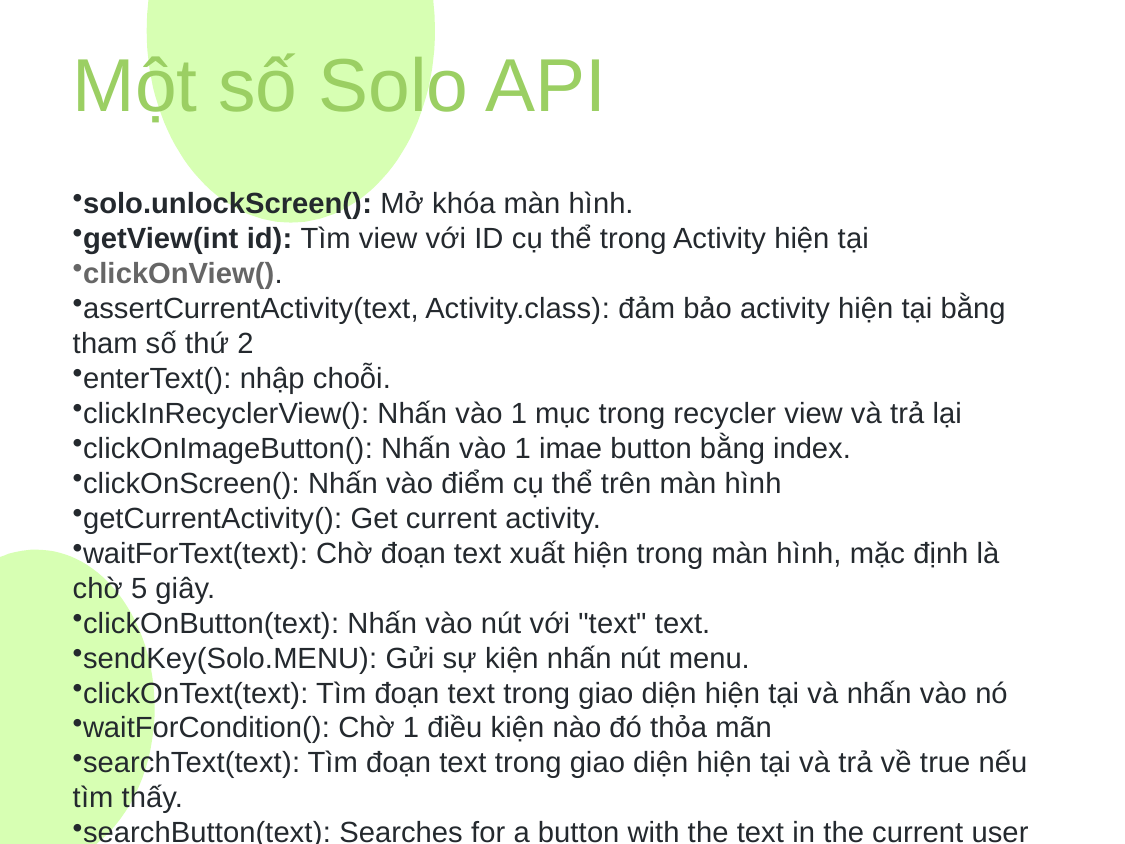

# Một số Solo API
solo.unlockScreen(): Mở khóa màn hình.
getView(int id): Tìm view với ID cụ thể trong Activity hiện tại
clickOnView().
assertCurrentActivity(text, Activity.class): đảm bảo activity hiện tại bằng tham số thứ 2
enterText(): nhập choỗi.
clickInRecyclerView(): Nhấn vào 1 mục trong recycler view và trả lại
clickOnImageButton(): Nhấn vào 1 imae button bằng index.
clickOnScreen(): Nhấn vào điểm cụ thể trên màn hình
getCurrentActivity(): Get current activity.
waitForText(text): Chờ đoạn text xuất hiện trong màn hình, mặc định là chờ 5 giây.
clickOnButton(text): Nhấn vào nút với "text" text.
sendKey(Solo.MENU): Gửi sự kiện nhấn nút menu.
clickOnText(text): Tìm đoạn text trong giao diện hiện tại và nhấn vào nó
waitForCondition(): Chờ 1 điều kiện nào đó thỏa mãn
searchText(text): Tìm đoạn text trong giao diện hiện tại và trả về true nếu tìm thấy.
searchButton(text): Searches for a button with the text in the current user interface. Tìm nút với text trong giao diện hiện tại
clickOnSearch(): Cho phép nhấn vào một phần trên màn hình
goBack(): Nhấn nút back.
setDatePicker(): Đặt ngày cho DatePicker.
clickInList(x): nhấn vào mục thử x trong ListView
pressSpinnerItem(0,2): nhấn vào một mục trong Spinner
isCheckBoxChecked(): Kiểm tra checkbox có được đánh dấu hay không.
takeScreenshot(): Saves a screenshot on the device in the /sdcard/Robotium-Screenshots/ folder. Requires the android.permission.WRITE_EXTERNAL_STORAGE permission in the AndroidManifest.xml of the application under test.
waitForActivity(SecondActivity.class, 2000): chờ 1 activity cụ thể trong vòng 2 giây.